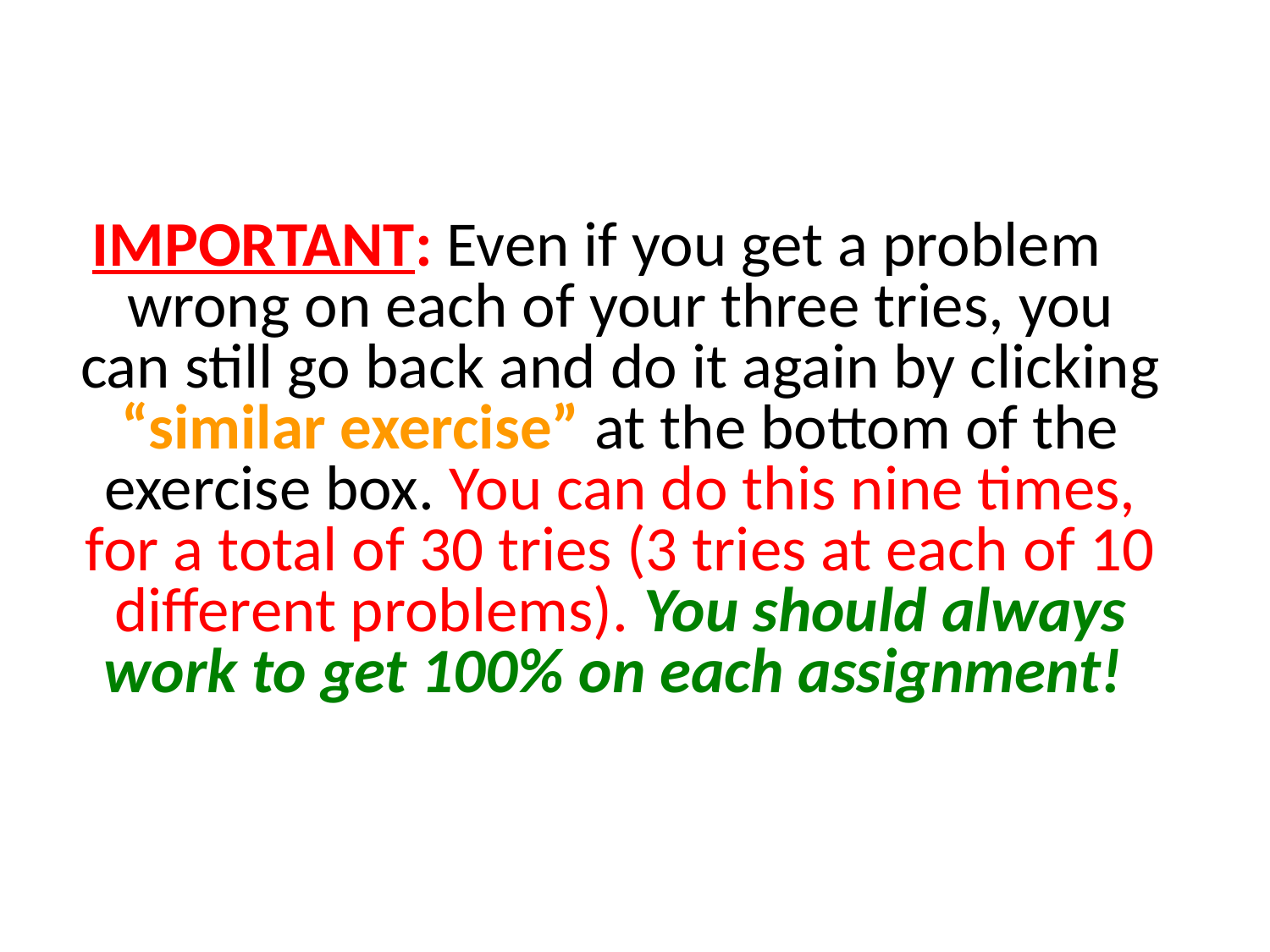

IMPORTANT: Even if you get a problem wrong on each of your three tries, you can still go back and do it again by clicking “similar exercise” at the bottom of the exercise box. You can do this nine times, for a total of 30 tries (3 tries at each of 10 different problems). You should always work to get 100% on each assignment!